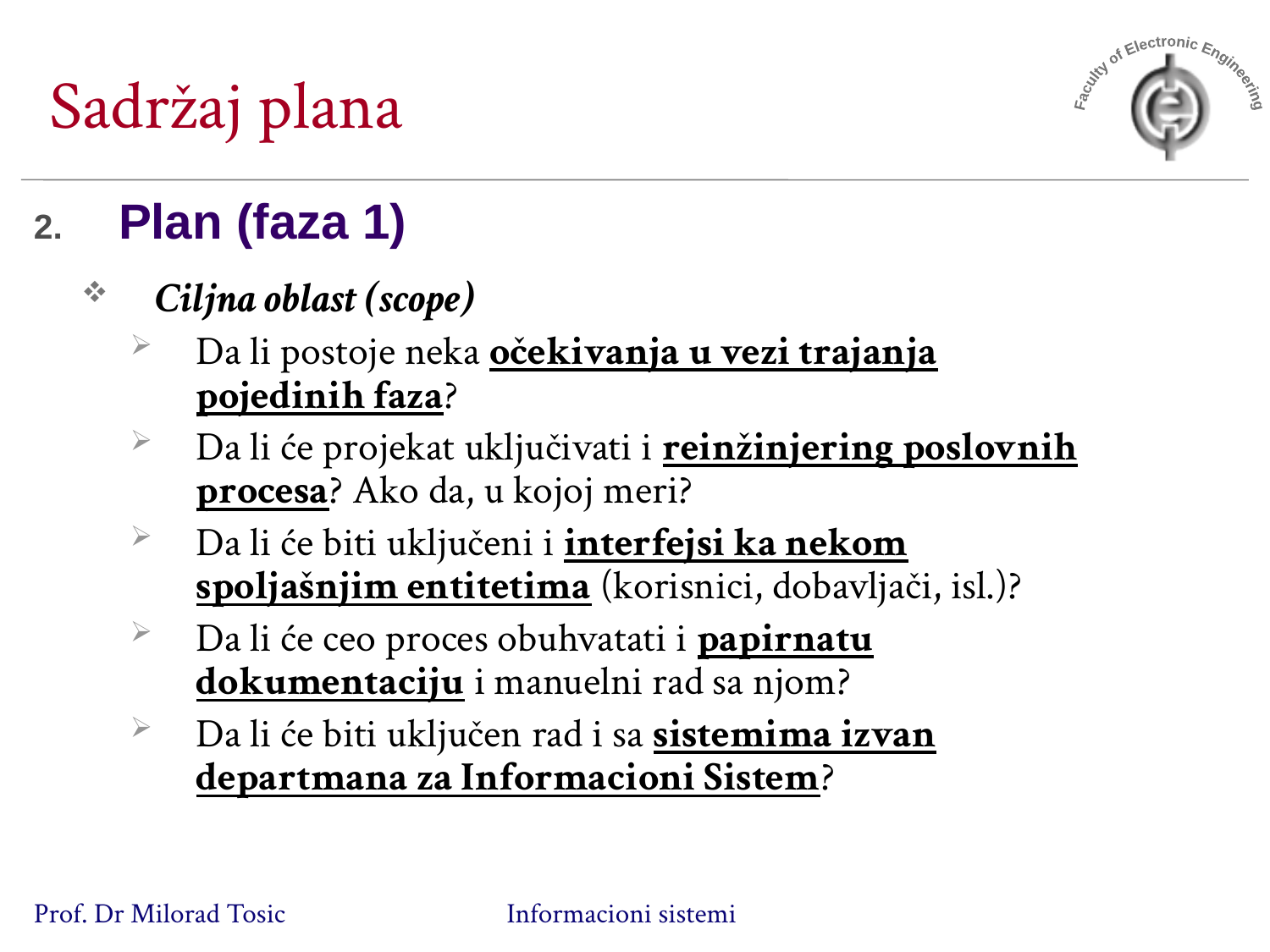

# Sadržaj plana
Plan (faza 1)
Ciljna oblast (scope)
Da li postoje neka očekivanja u vezi trajanja pojedinih faza?
Da li će projekat uključivati i reinžinjering poslovnih procesa? Ako da, u kojoj meri?
Da li će biti uključeni i interfejsi ka nekom spoljašnjim entitetima (korisnici, dobavljači, isl.)?
Da li će ceo proces obuhvatati i papirnatu dokumentaciju i manuelni rad sa njom?
Da li će biti uključen rad i sa sistemima izvan departmana za Informacioni Sistem?
Prof. Dr Milorad Tosic                                   Informacioni sistemi